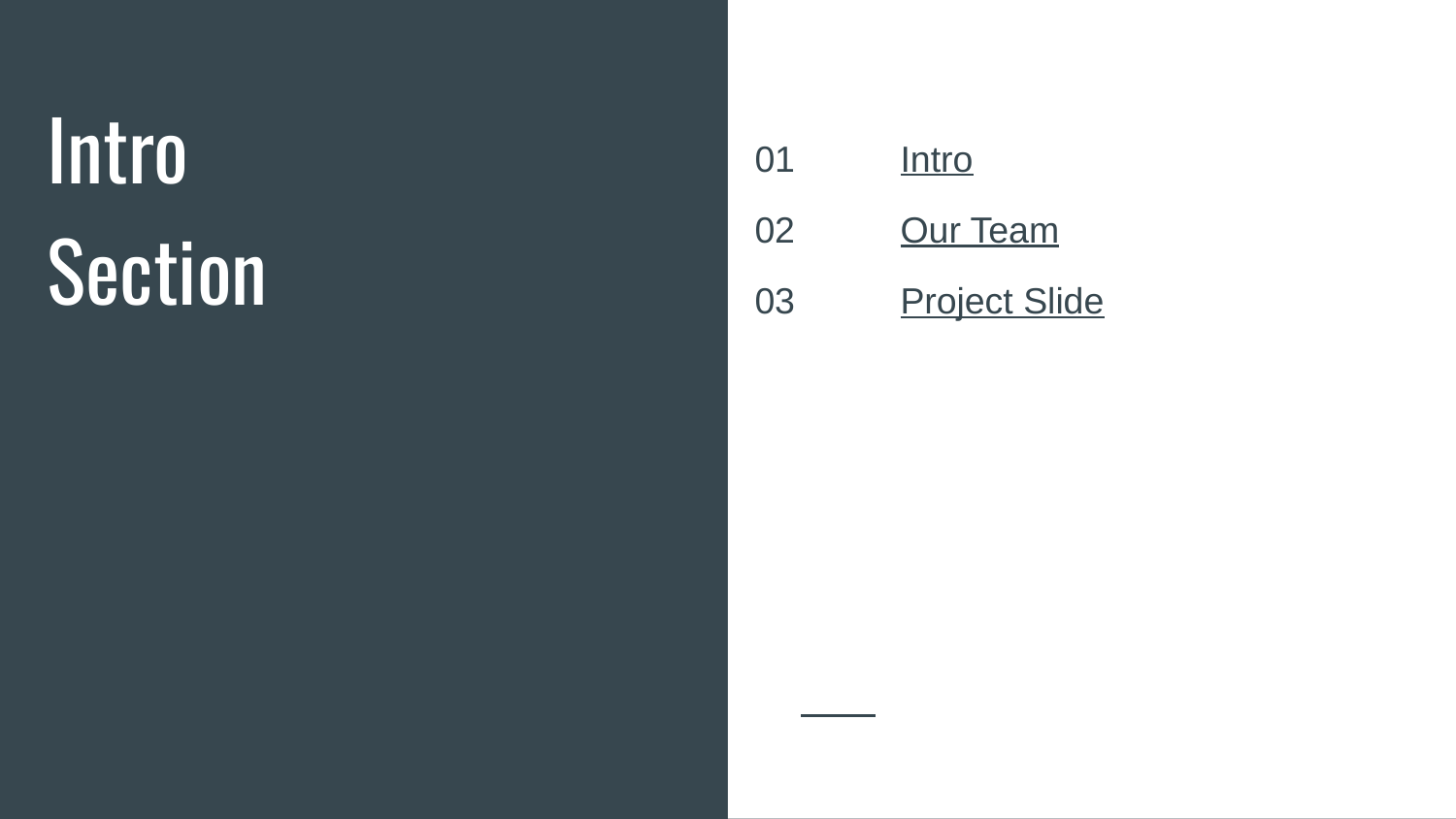

01	Intro
02	Our Team
03 	Project Slide
# Intro Section